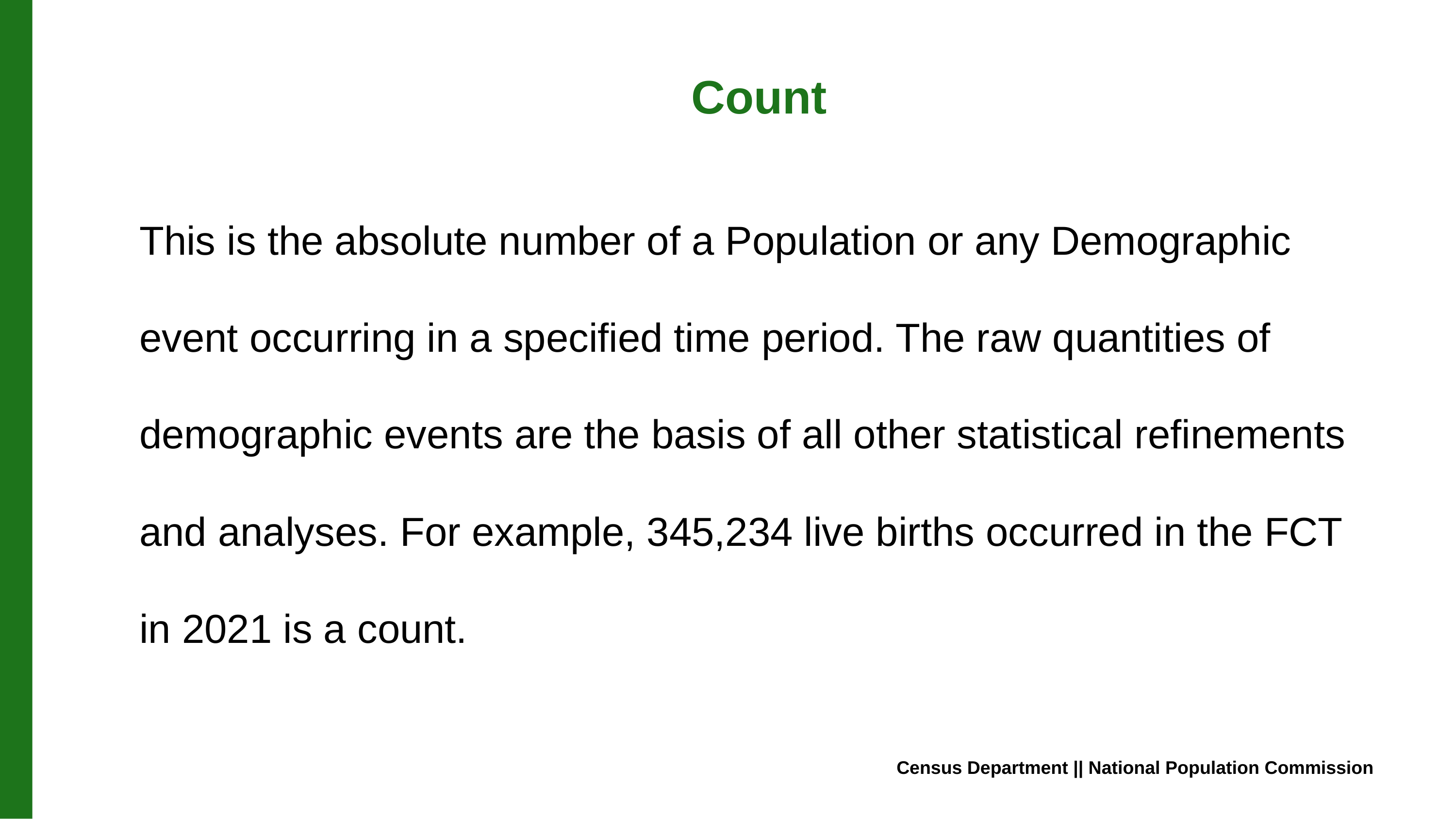

# Count
This is the absolute number of a Population or any Demographic event occurring in a specified time period. The raw quantities of demographic events are the basis of all other statistical refinements and analyses. For example, 345,234 live births occurred in the FCT in 2021 is a count.